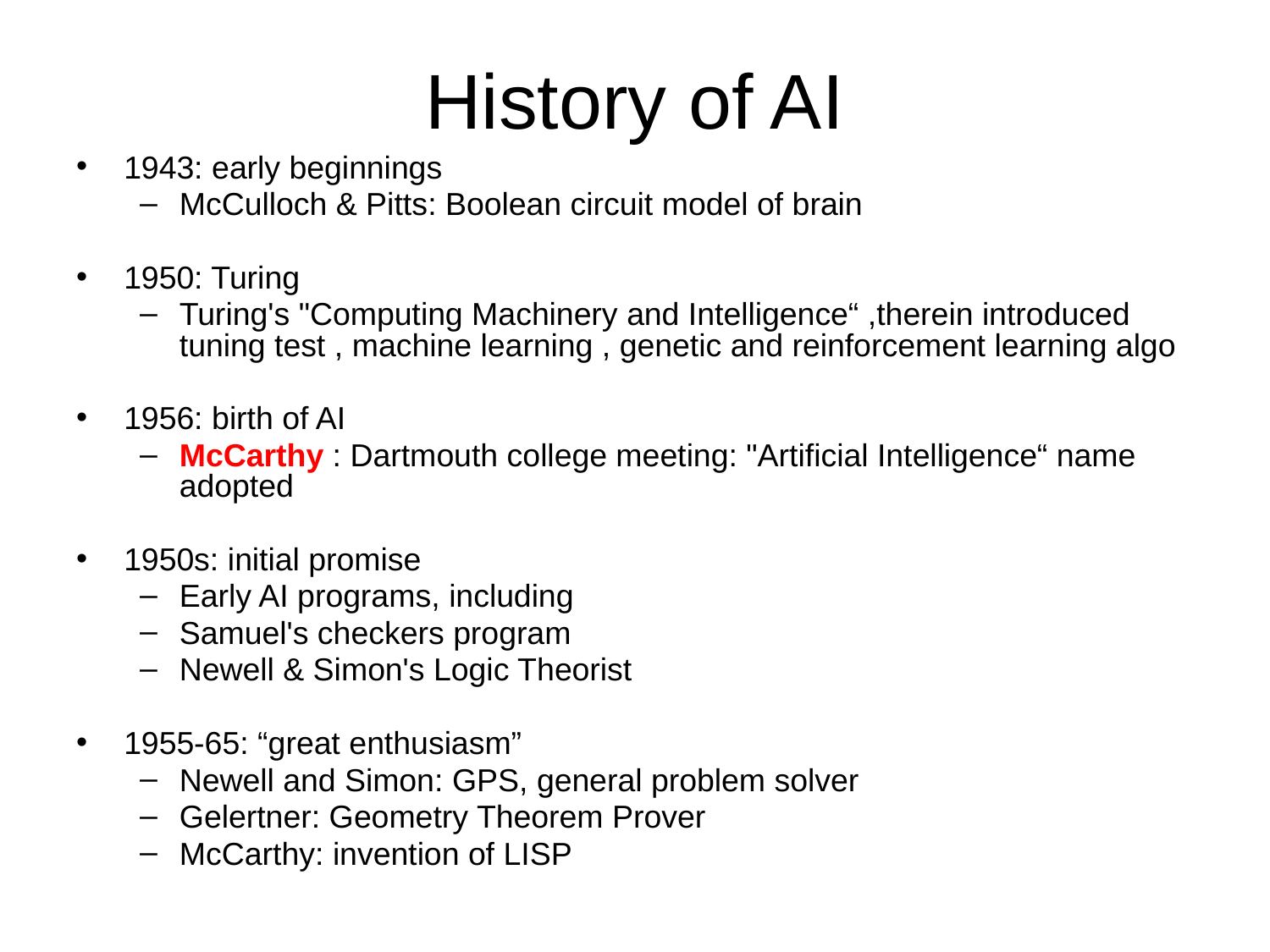

# History of AI
1943: early beginnings
McCulloch & Pitts: Boolean circuit model of brain

1950: Turing
Turing's "Computing Machinery and Intelligence“ ,therein introduced tuning test , machine learning , genetic and reinforcement learning algo

1956: birth of AI
McCarthy : Dartmouth college meeting: "Artificial Intelligence“ name adopted

1950s: initial promise
Early AI programs, including
Samuel's checkers program
Newell & Simon's Logic Theorist

1955-65: “great enthusiasm”
Newell and Simon: GPS, general problem solver
Gelertner: Geometry Theorem Prover
McCarthy: invention of LISP